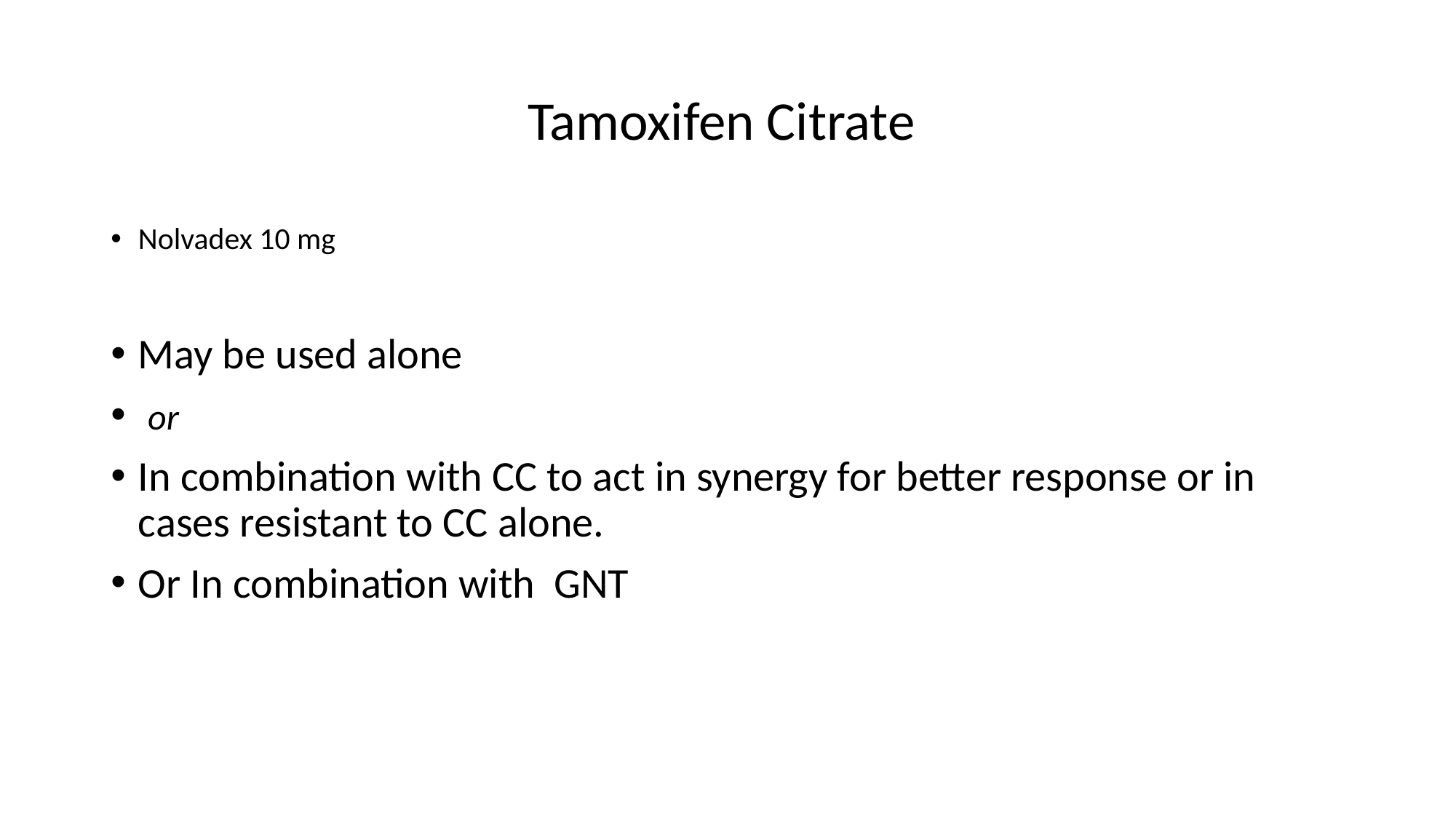

# Tamoxifen Citrate
Nolvadex 10 mg

May be used alone
 or
In combination with CC to act in synergy for better response or in cases resistant to CC alone.
Or In combination with  GNT